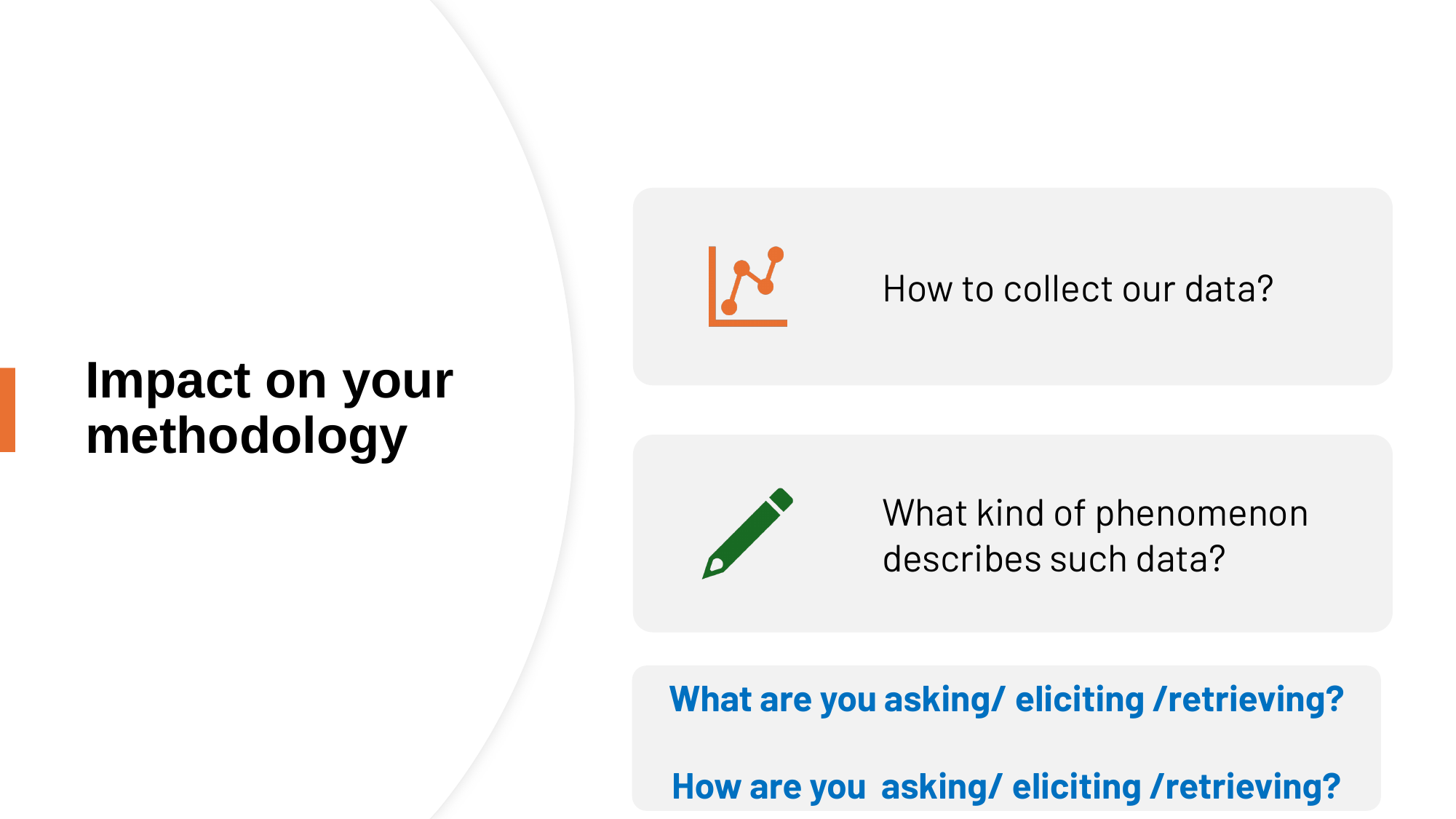

How to collect our data?
What kind of phenomenon describes such data?
# Impact on your methodology

What are you asking/ eliciting /retrieving?

How are you  asking/ eliciting /retrieving?